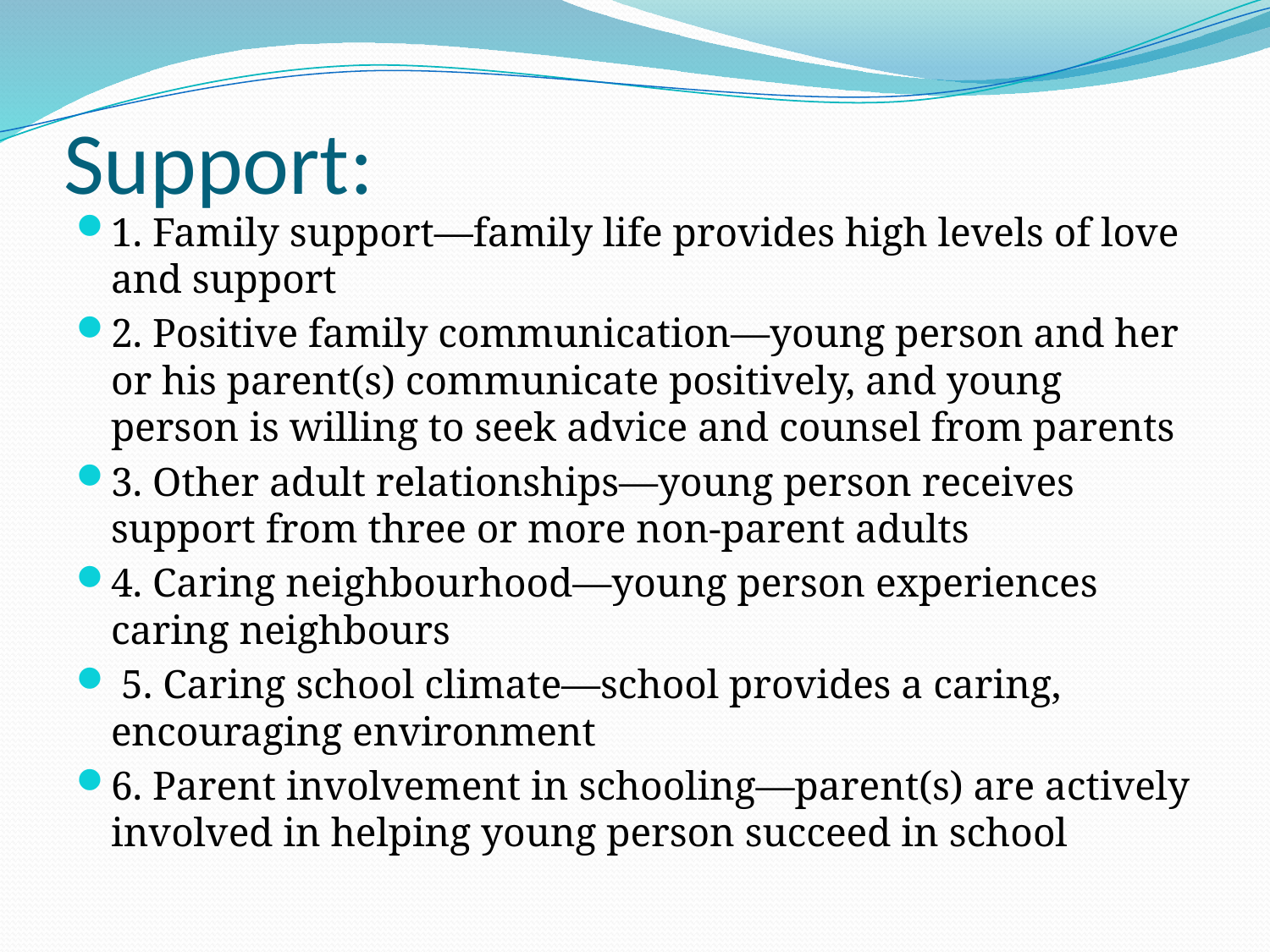

# Support:
1. Family support—family life provides high levels of love and support
2. Positive family communication—young person and her or his parent(s) communicate positively, and young person is willing to seek advice and counsel from parents
3. Other adult relationships—young person receives support from three or more non-parent adults
4. Caring neighbourhood—young person experiences caring neighbours
 5. Caring school climate—school provides a caring, encouraging environment
6. Parent involvement in schooling—parent(s) are actively involved in helping young person succeed in school